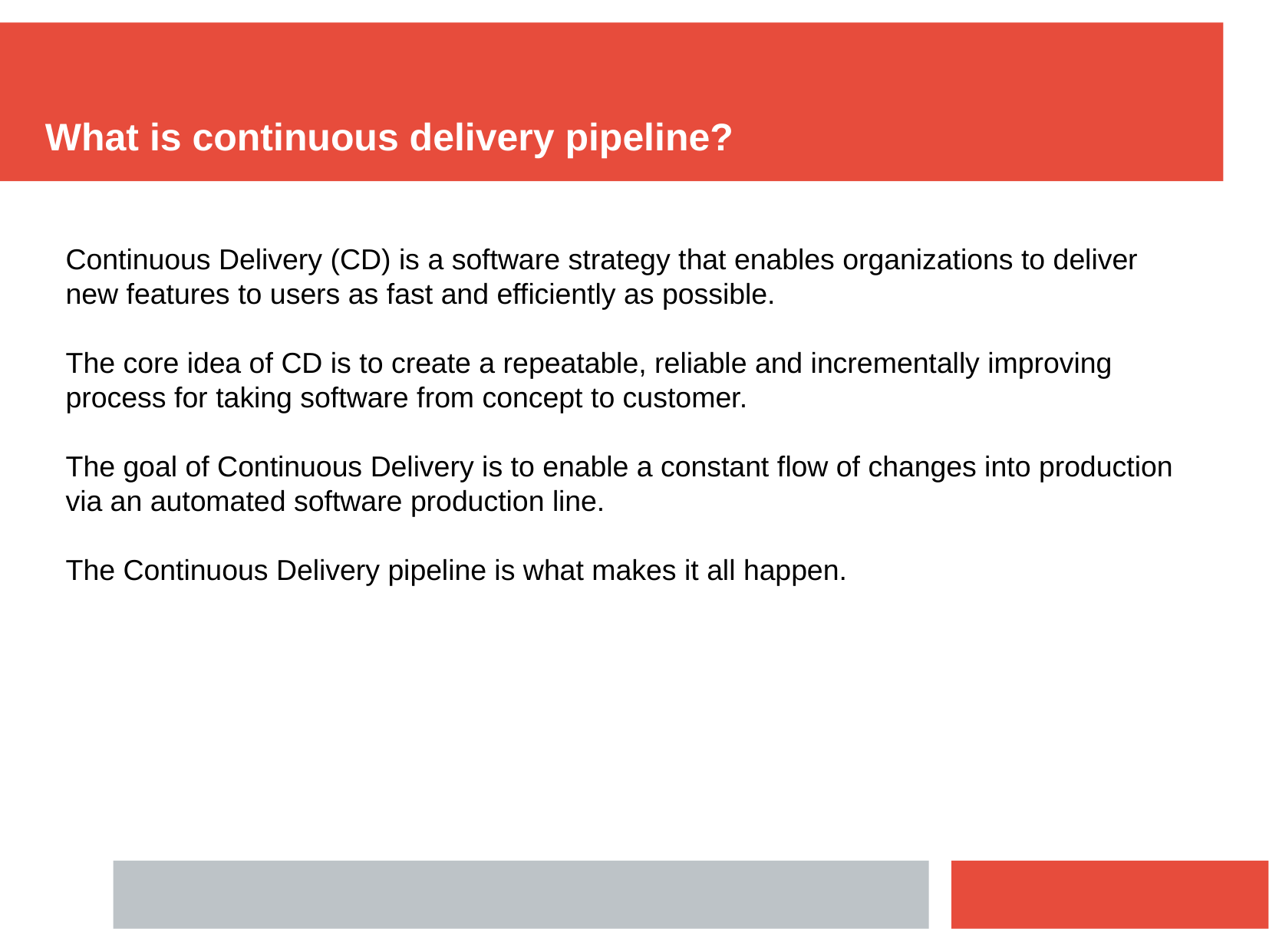

What is continuous delivery pipeline?
Continuous Delivery (CD) is a software strategy that enables organizations to deliver new features to users as fast and efficiently as possible.

The core idea of CD is to create a repeatable, reliable and incrementally improving process for taking software from concept to customer.

The goal of Continuous Delivery is to enable a constant flow of changes into production via an automated software production line.

The Continuous Delivery pipeline is what makes it all happen.